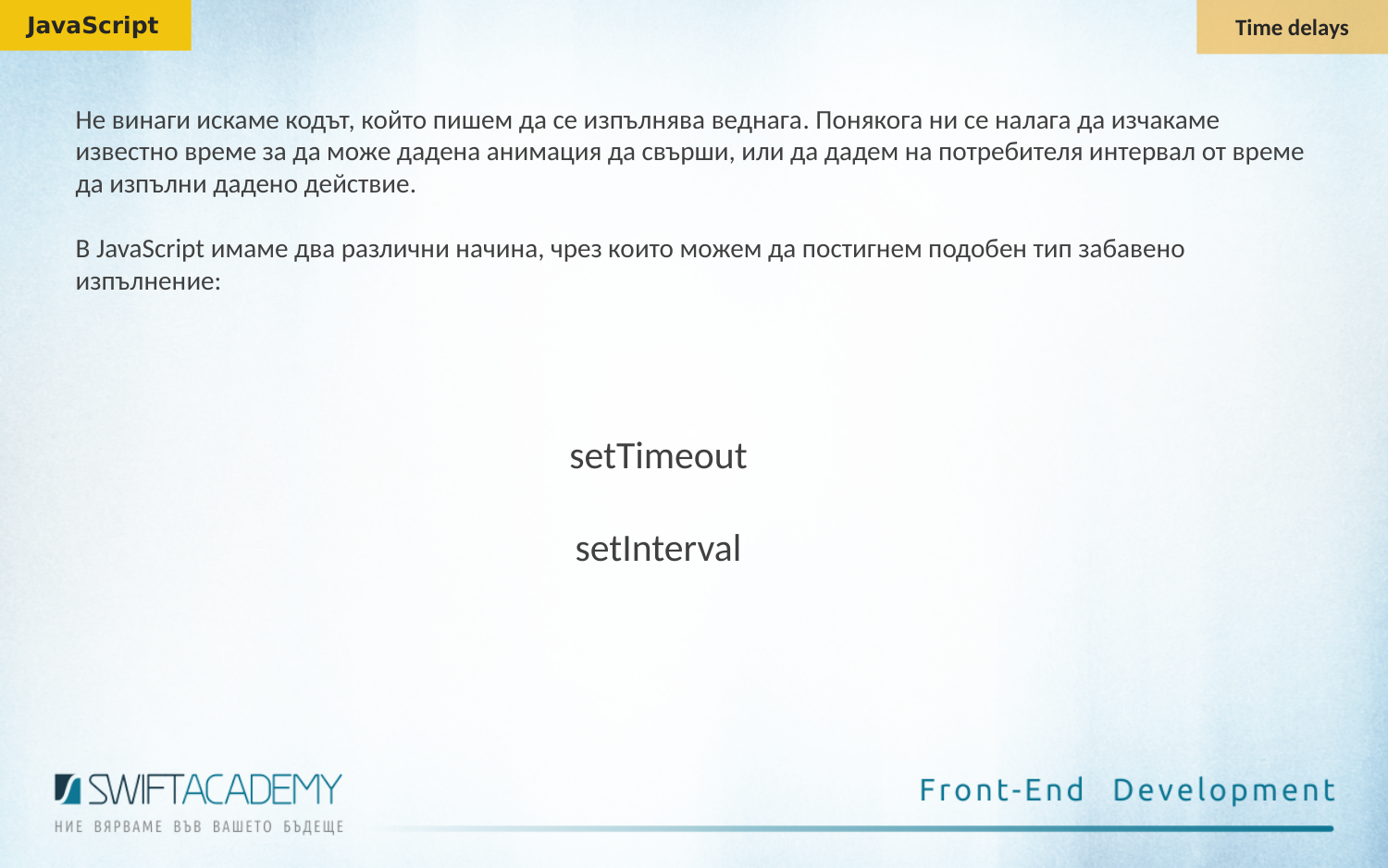

JavaScript
Time delays
Не винаги искаме кодът, който пишем да се изпълнява веднага. Понякога ни се налага да изчакаме известно време за да може дадена анимация да свърши, или да дадем на потребителя интервал от време да изпълни дадено действие.

В JavaScript имаме два различни начина, чрез които можем да постигнем подобен тип забавено изпълнение:
setTimeout

setInterval